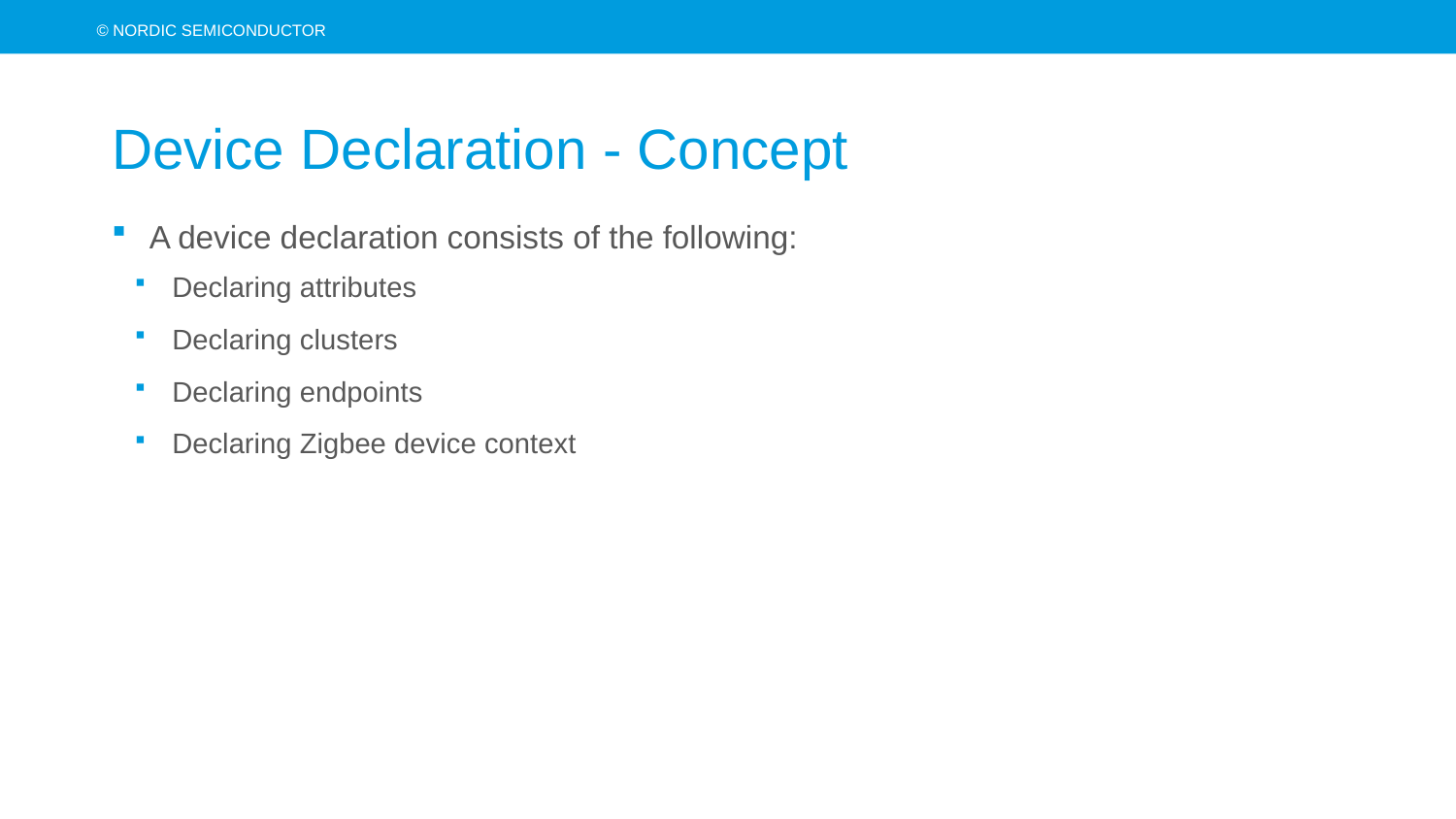

# Device Declaration - Concept
A device declaration consists of the following:
Declaring attributes
Declaring clusters
Declaring endpoints
Declaring Zigbee device context